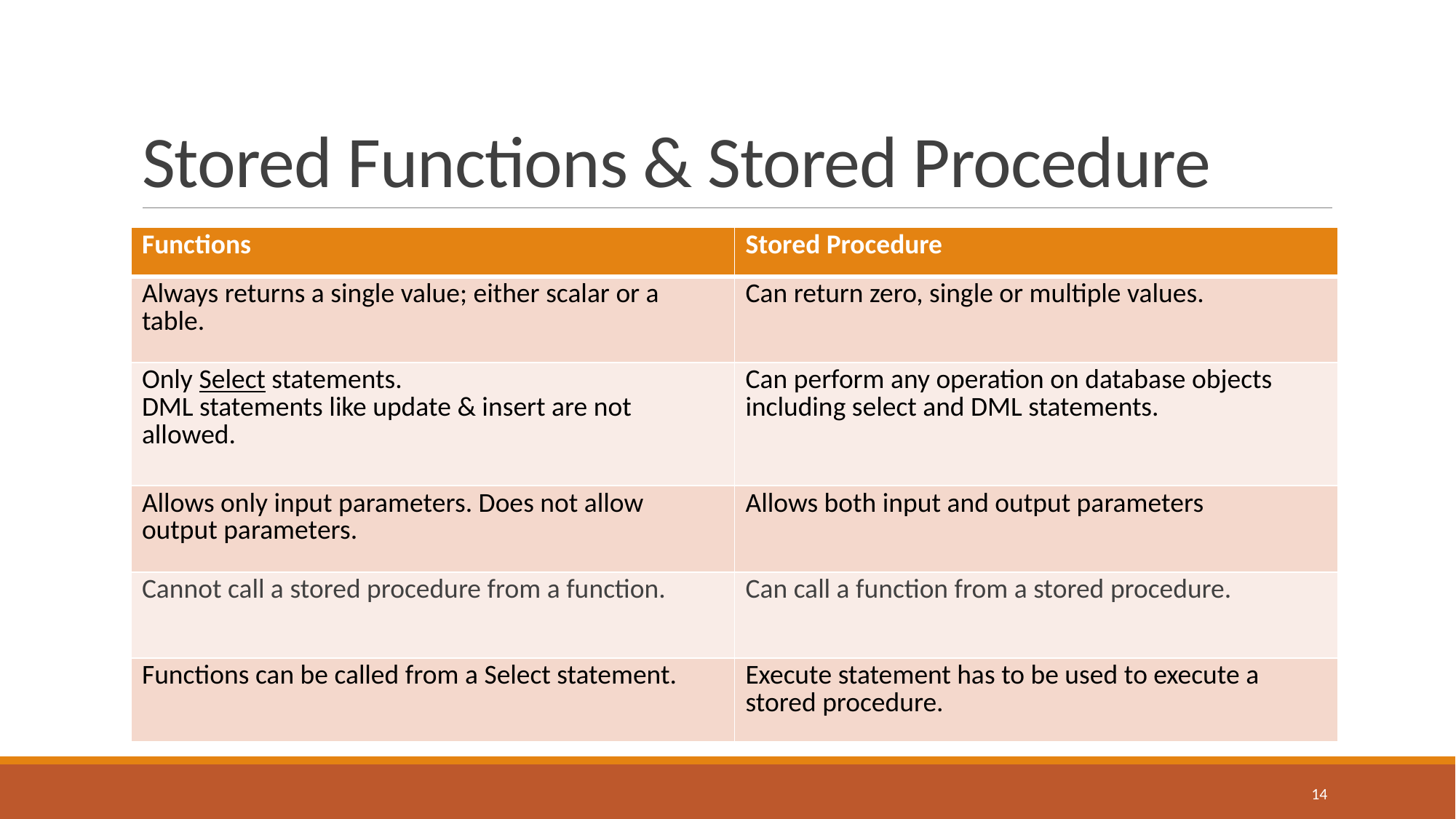

# Stored Functions & Stored Procedure

| Functions | Stored Procedure |
| --- | --- |
| Always returns a single value; either scalar or a table. | Can return zero, single or multiple values. |
| Only Select statements. DML statements like update & insert are not allowed. | Can perform any operation on database objects including select and DML statements. |
| Allows only input parameters. Does not allow output parameters. | Allows both input and output parameters |
| Cannot call a stored procedure from a function. | Can call a function from a stored procedure. |
| Functions can be called from a Select statement. | Execute statement has to be used to execute a stored procedure. |
14